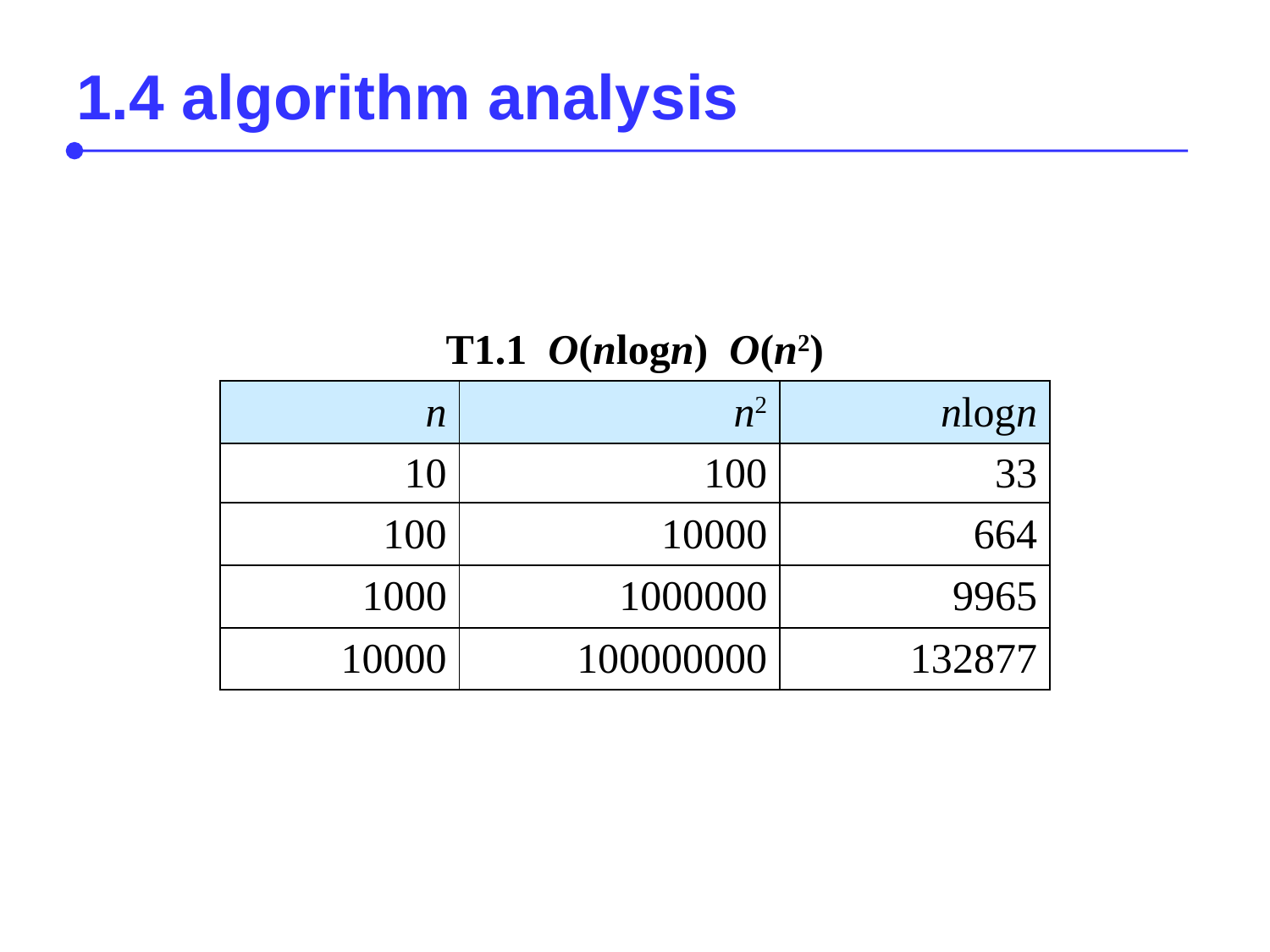

# 1.4 algorithm analysis
| T1.1 O(nlogn) O(n2) |  |  |
| --- | --- | --- |
| n | n2 | nlogn |
| 10 | 100 | 33 |
| 100 | 10000 | 664 |
| 1000 | 1000000 | 9965 |
| 10000 | 100000000 | 132877 |